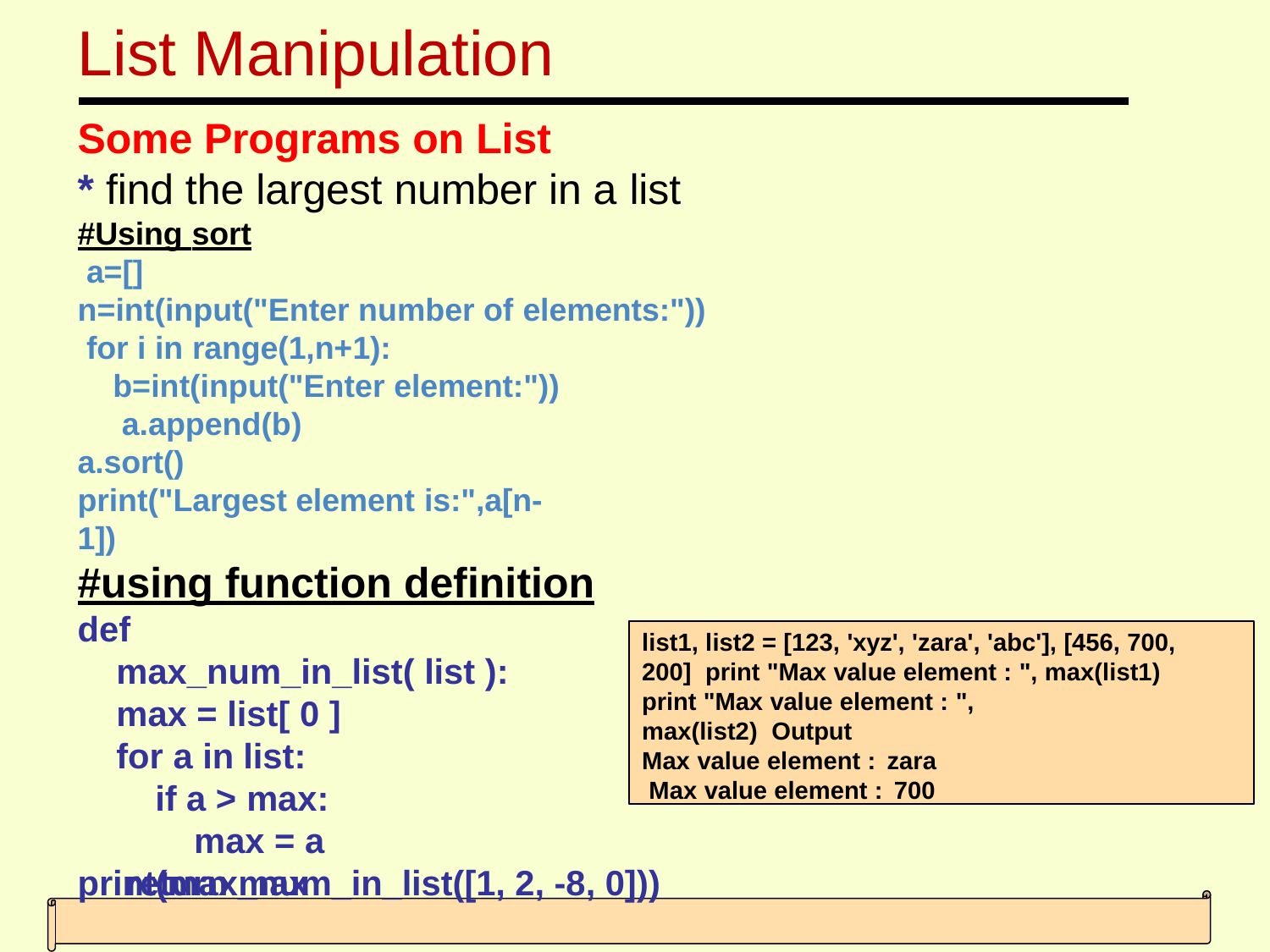

# List Manipulation

Some Programs on List
* find the largest number in a list
#Using sort  a=[]
n=int(input("Enter number of elements:"))  for i in range(1,n+1):
b=int(input("Enter element:"))  a.append(b)
a.sort()
print("Largest element is:",a[n-1])
#using function definition
def max_num_in_list( list ):  max = list[ 0 ]
for a in list:  if a > max:
max = a  return max
list1, list2 = [123, 'xyz', 'zara', 'abc'], [456, 700, 200]  print "Max value element : ", max(list1)
print "Max value element : ", max(list2)  Output
Max value element : zara  Max value element : 700
print(max_num_in_list([1, 2, -8, 0]))